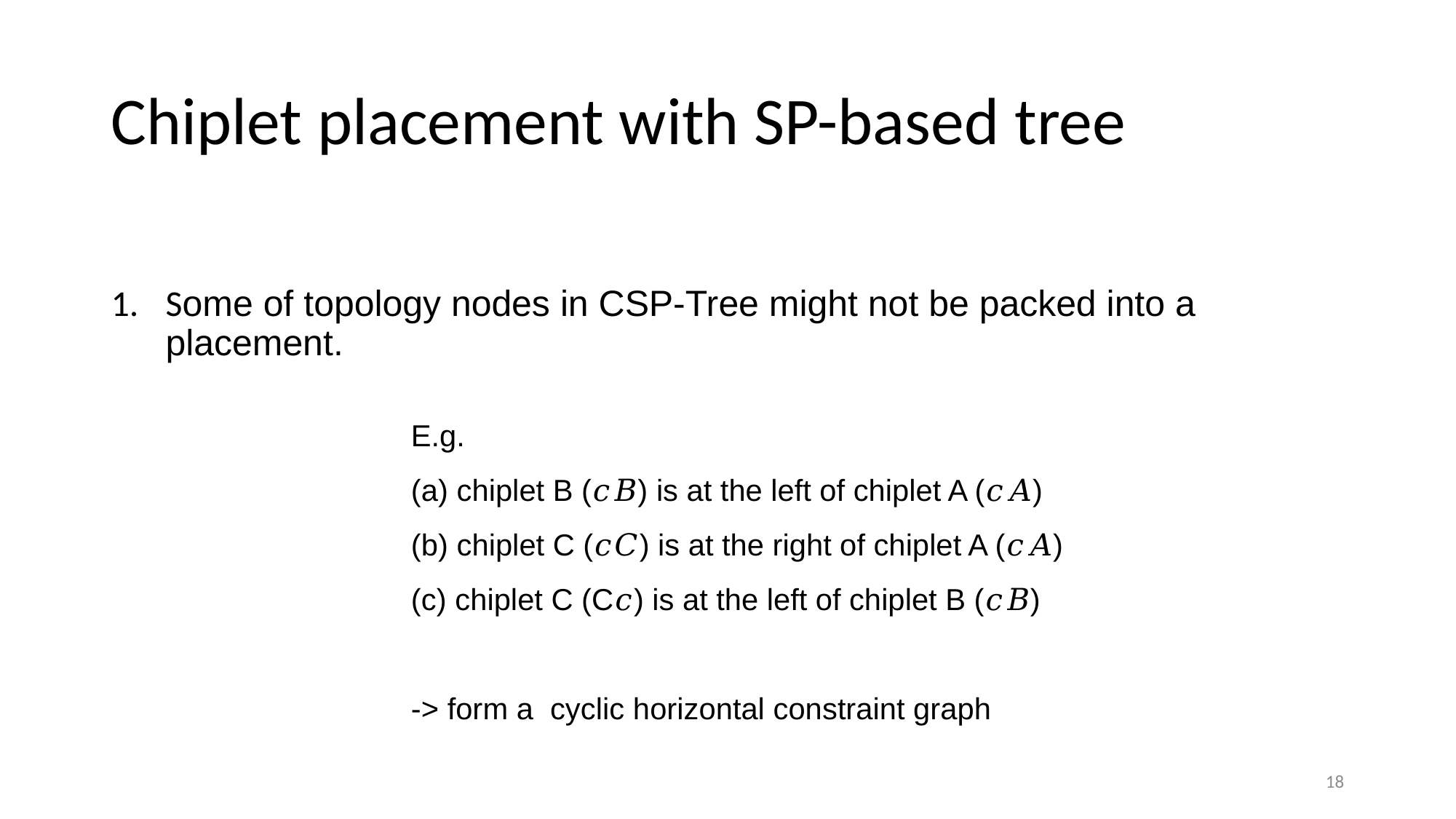

# Chiplet placement with SP-based tree

Some of topology nodes in CSP-Tree might not be packed into a placement.

E.g.
(a) chiplet B (𝑐𝐵) is at the left of chiplet A (𝑐𝐴)
(b) chiplet C (𝑐𝐶) is at the right of chiplet A (𝑐𝐴)
(c) chiplet C (C𝑐) is at the left of chiplet B (𝑐𝐵)

-> form a  cyclic horizontal constraint graph

18